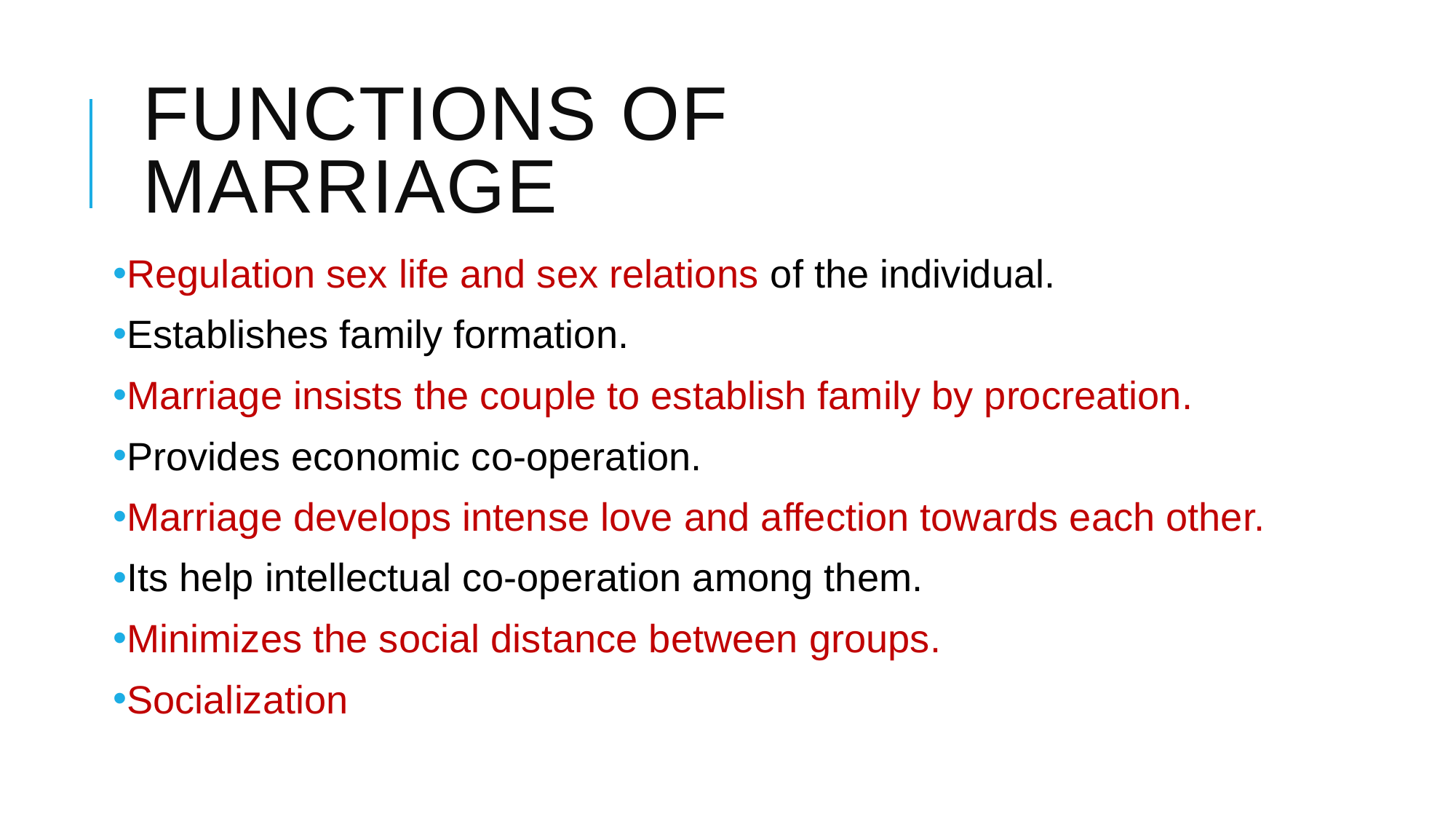

# Functions of Marriage
Regulation sex life and sex relations of the individual.
Establishes family formation.
Marriage insists the couple to establish family by procreation.
Provides economic co-operation.
Marriage develops intense love and affection towards each other.
Its help intellectual co-operation among them.
Minimizes the social distance between groups.
Socialization